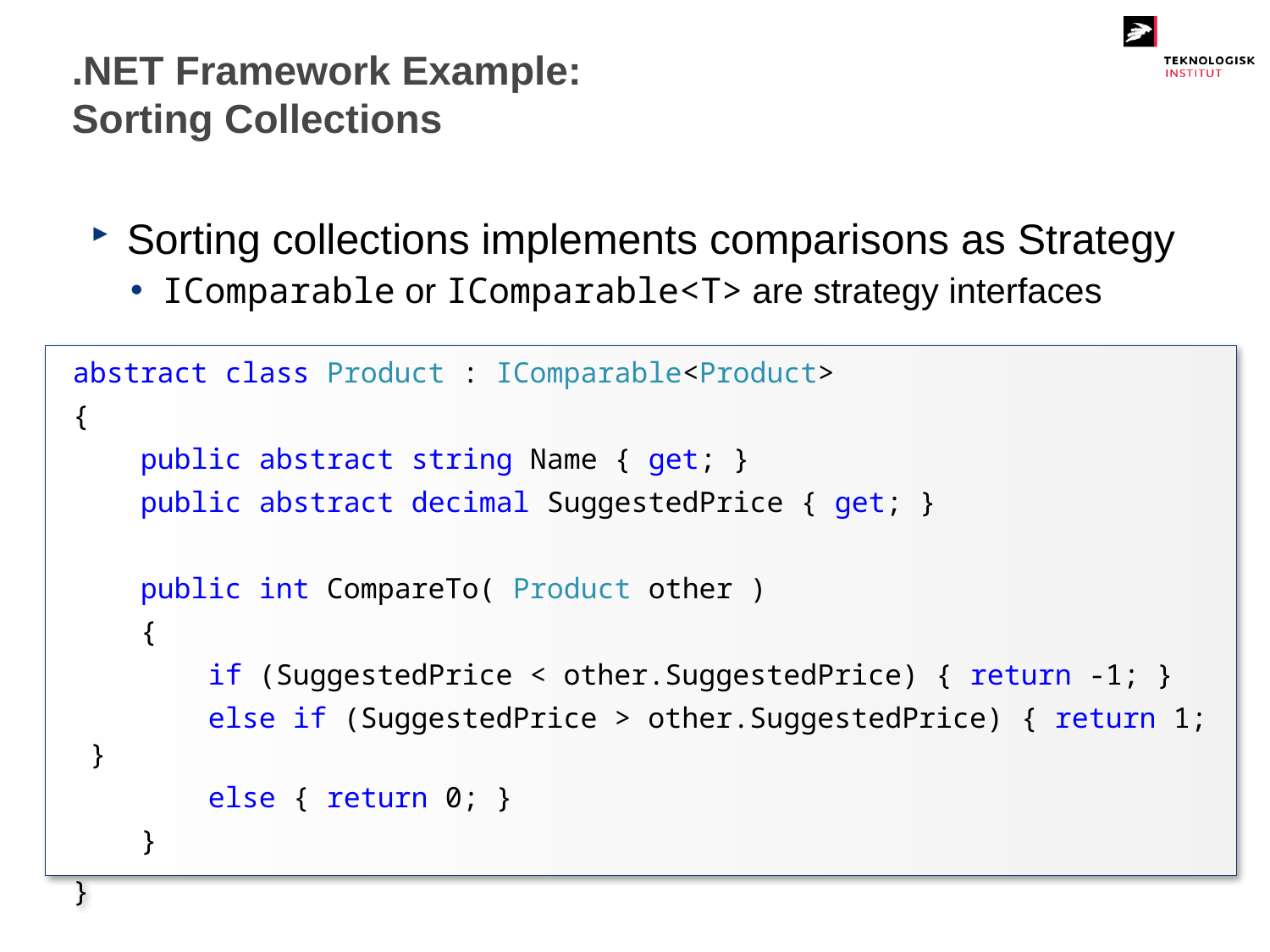

# .NET Framework Example: Sorting Collections
Sorting collections implements comparisons as Strategy
IComparable or IComparable<T> are strategy interfaces
abstract class Product : IComparable<Product>
{
    public abstract string Name { get; }
    public abstract decimal SuggestedPrice { get; }

    public int CompareTo( Product other )
    {
        if (SuggestedPrice < other.SuggestedPrice) { return -1; }
        else if (SuggestedPrice > other.SuggestedPrice) { return 1; }
        else { return 0; }
    }
}